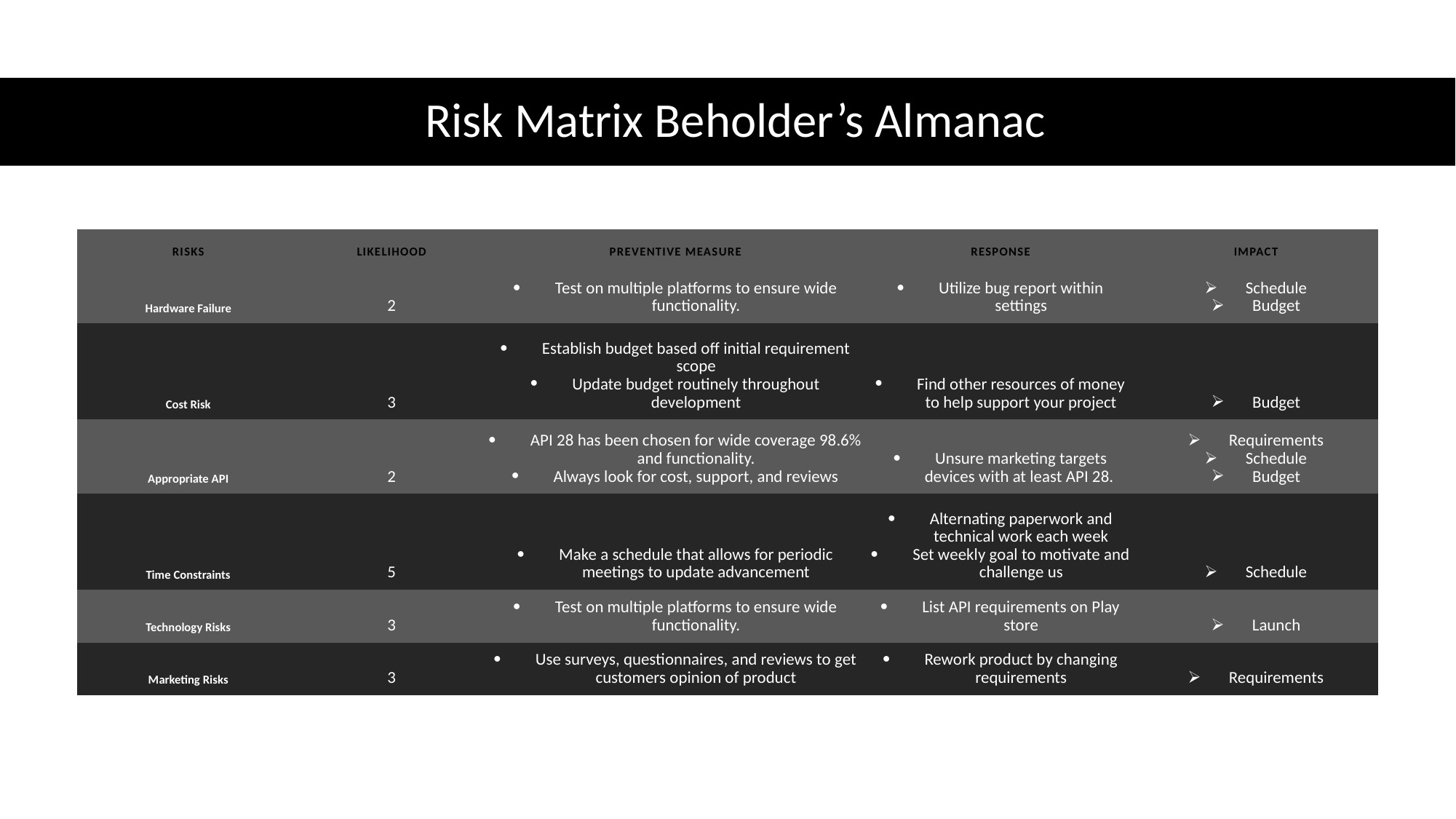

Risk Matrix Beholder’s Almanac

| Risks | Likelihood | Preventive Measure | Response | Impact |
| --- | --- | --- | --- | --- |
| Hardware Failure | 2 | Test on multiple platforms to ensure wide functionality. | Utilize bug report within settings | Schedule Budget |
| Cost Risk | 3 | Establish budget based off initial requirement scope Update budget routinely throughout development | Find other resources of money to help support your project | Budget |
| Appropriate API | 2 | API 28 has been chosen for wide coverage 98.6% and functionality. Always look for cost, support, and reviews | Unsure marketing targets devices with at least API 28. | Requirements Schedule Budget |
| Time Constraints | 5 | Make a schedule that allows for periodic meetings to update advancement | Alternating paperwork and technical work each week Set weekly goal to motivate and challenge us | Schedule |
| Technology Risks | 3 | Test on multiple platforms to ensure wide functionality. | List API requirements on Play store | Launch |
| Marketing Risks | 3 | Use surveys, questionnaires, and reviews to get customers opinion of product | Rework product by changing requirements | Requirements |